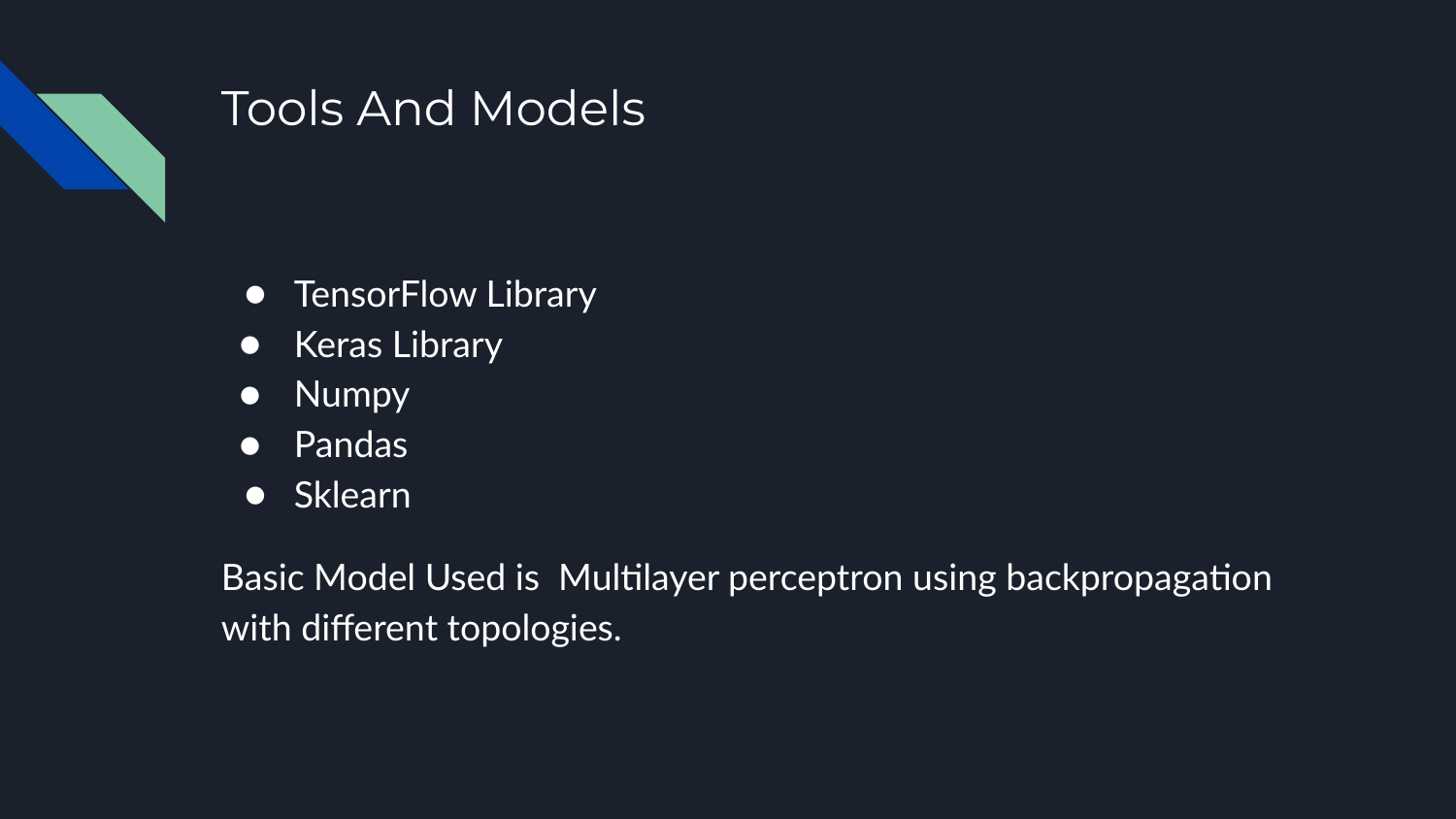

# Tools And Models
TensorFlow Library
Keras Library
Numpy
Pandas
Sklearn
Basic Model Used is  Multilayer perceptron using backpropagation with different topologies.